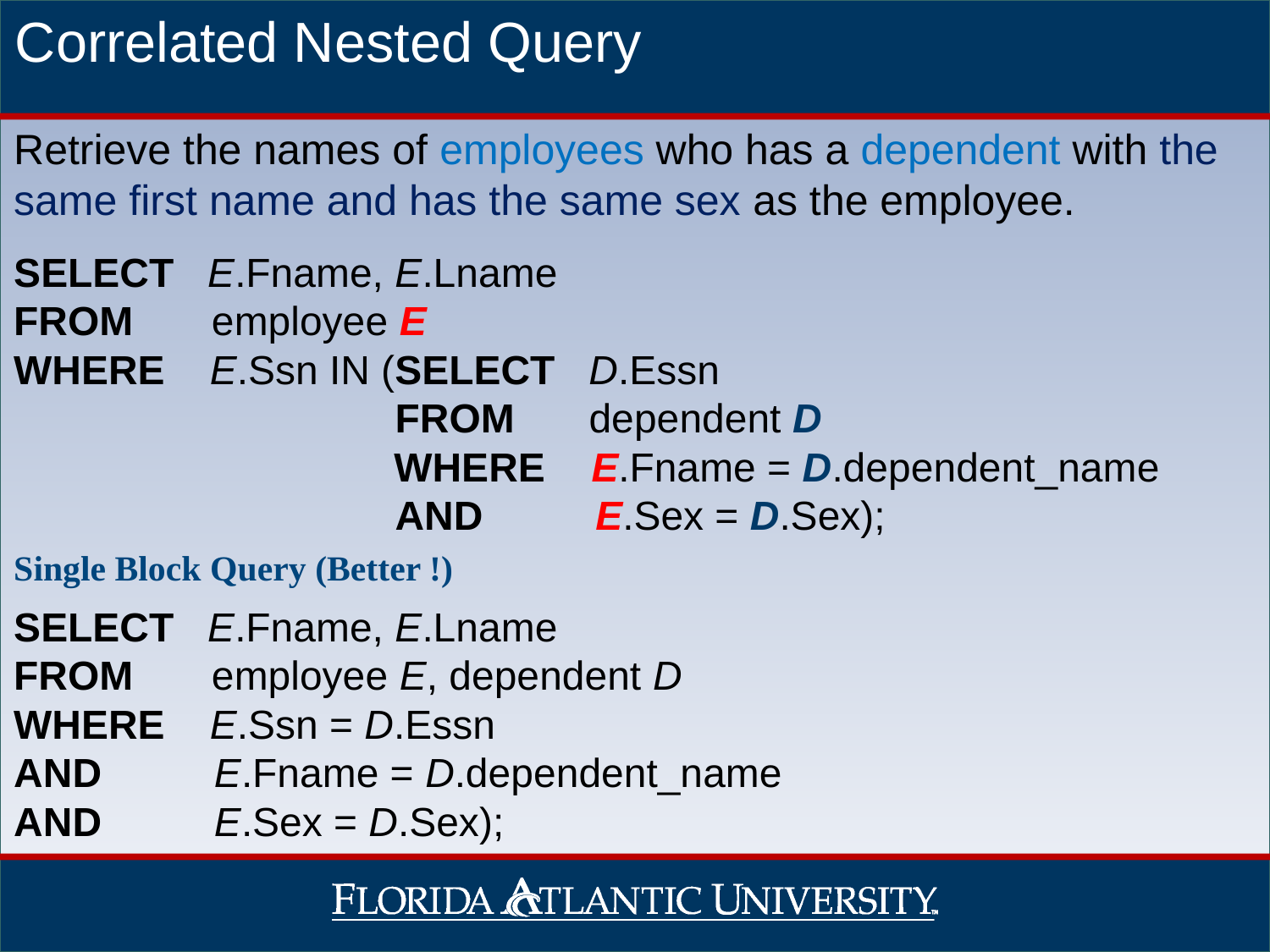

Correlated Nested Query
Retrieve the names of employees who has a dependent with the same first name and has the same sex as the employee.
SELECT   E.Fname, E.Lname
FROM       employee E
WHERE    E.Ssn IN (SELECT   D.Essn
                                  FROM	      dependent D
                                  WHERE    E.Fname = D.dependent_name
                                  AND          E.Sex = D.Sex);
Single Block Query (Better !)
SELECT   E.Fname, E.Lname
FROM       employee E, dependent D
WHERE    E.Ssn = D.Essn
AND          E.Fname = D.dependent_name
AND          E.Sex = D.Sex);